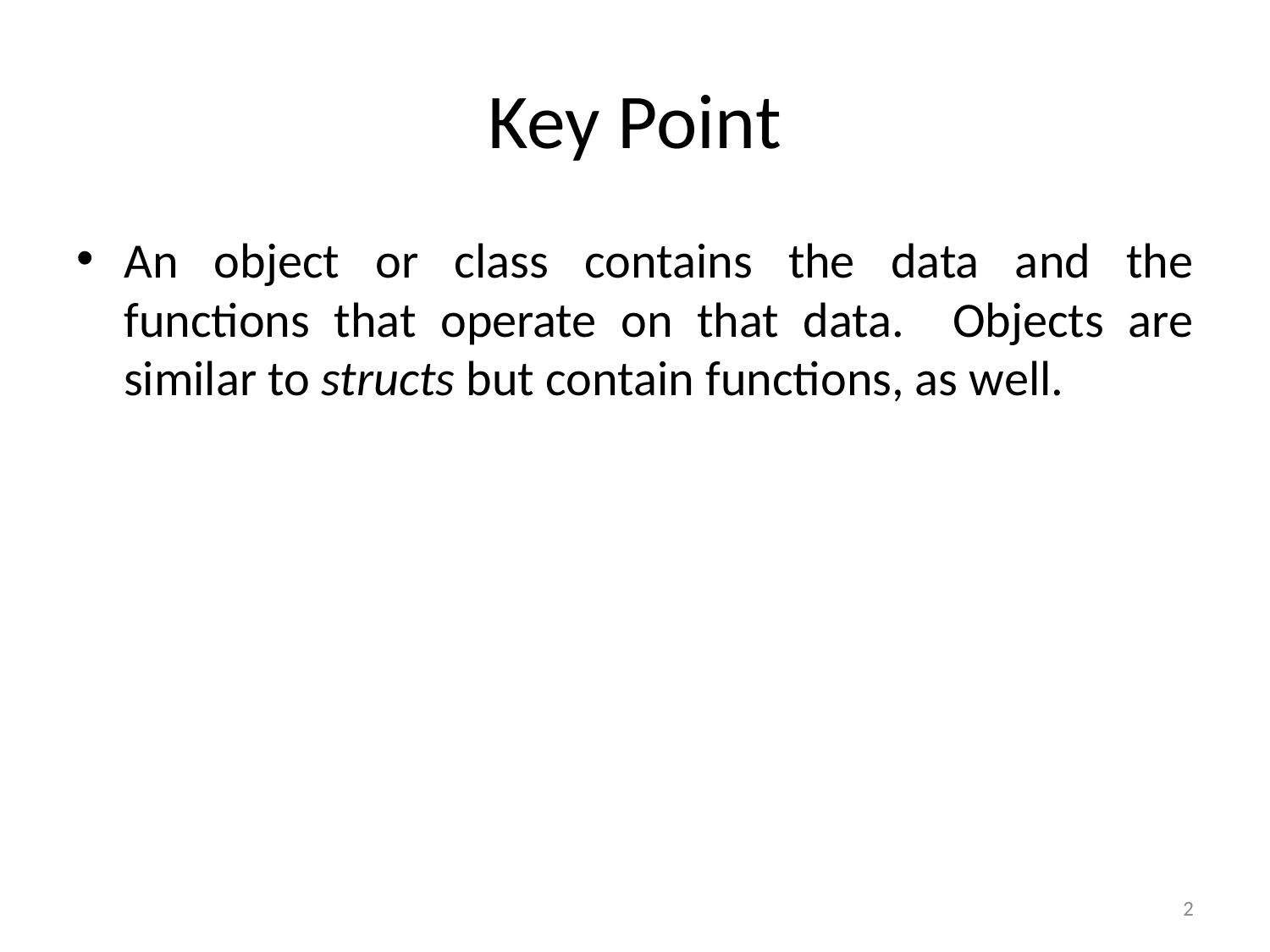

# Key Point
An object or class contains the data and the functions that operate on that data.  Objects are similar to structs but contain functions, as well.
2